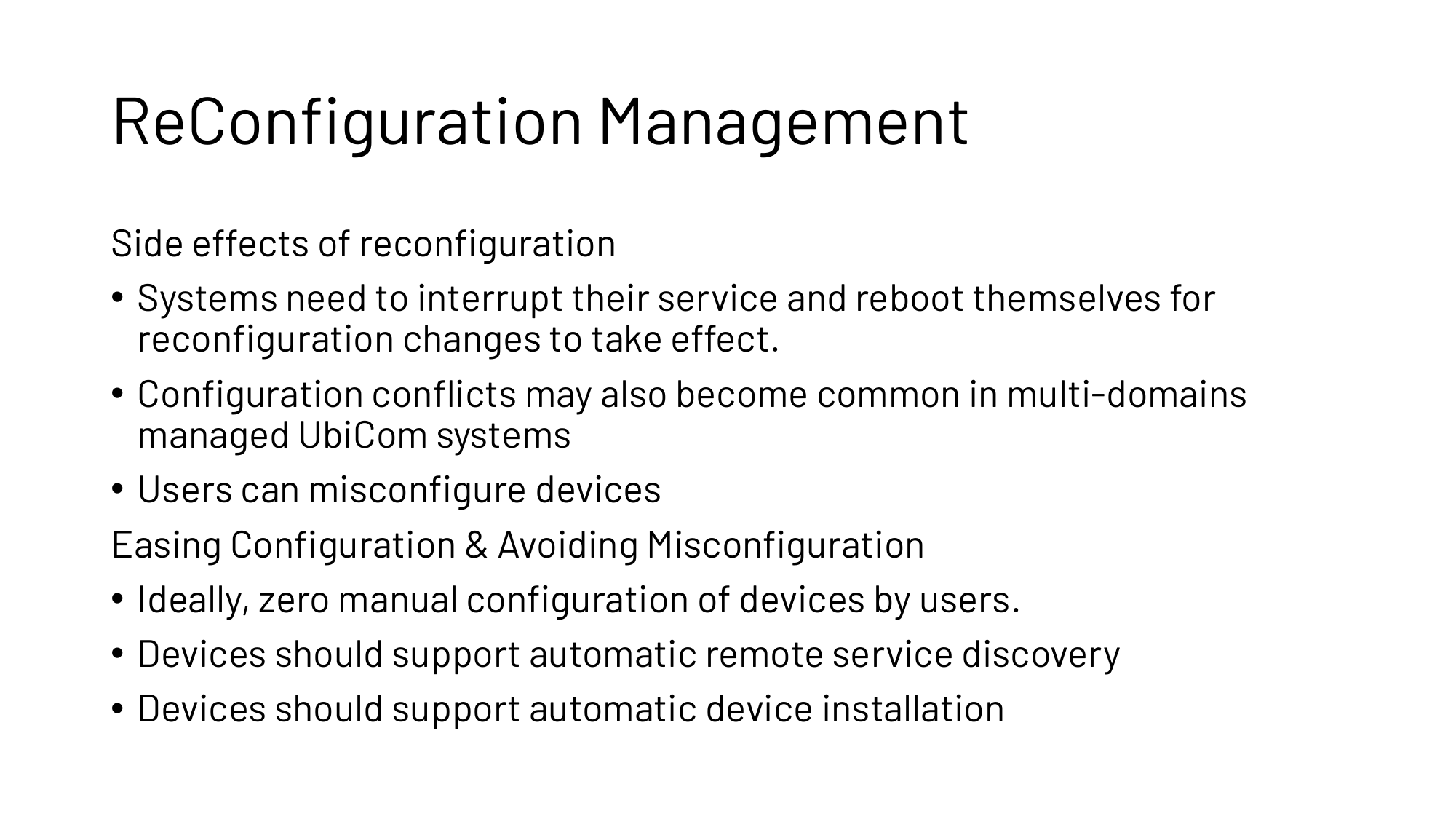

# ReConfiguration Management
Side effects of reconfiguration
Systems need to interrupt their service and reboot themselves for reconfiguration changes to take effect.
Configuration conflicts may also become common in multi-domains managed UbiCom systems
Users can misconfigure devices
Easing Configuration & Avoiding Misconfiguration
Ideally, zero manual configuration of devices by users.
Devices should support automatic remote service discovery
Devices should support automatic device installation